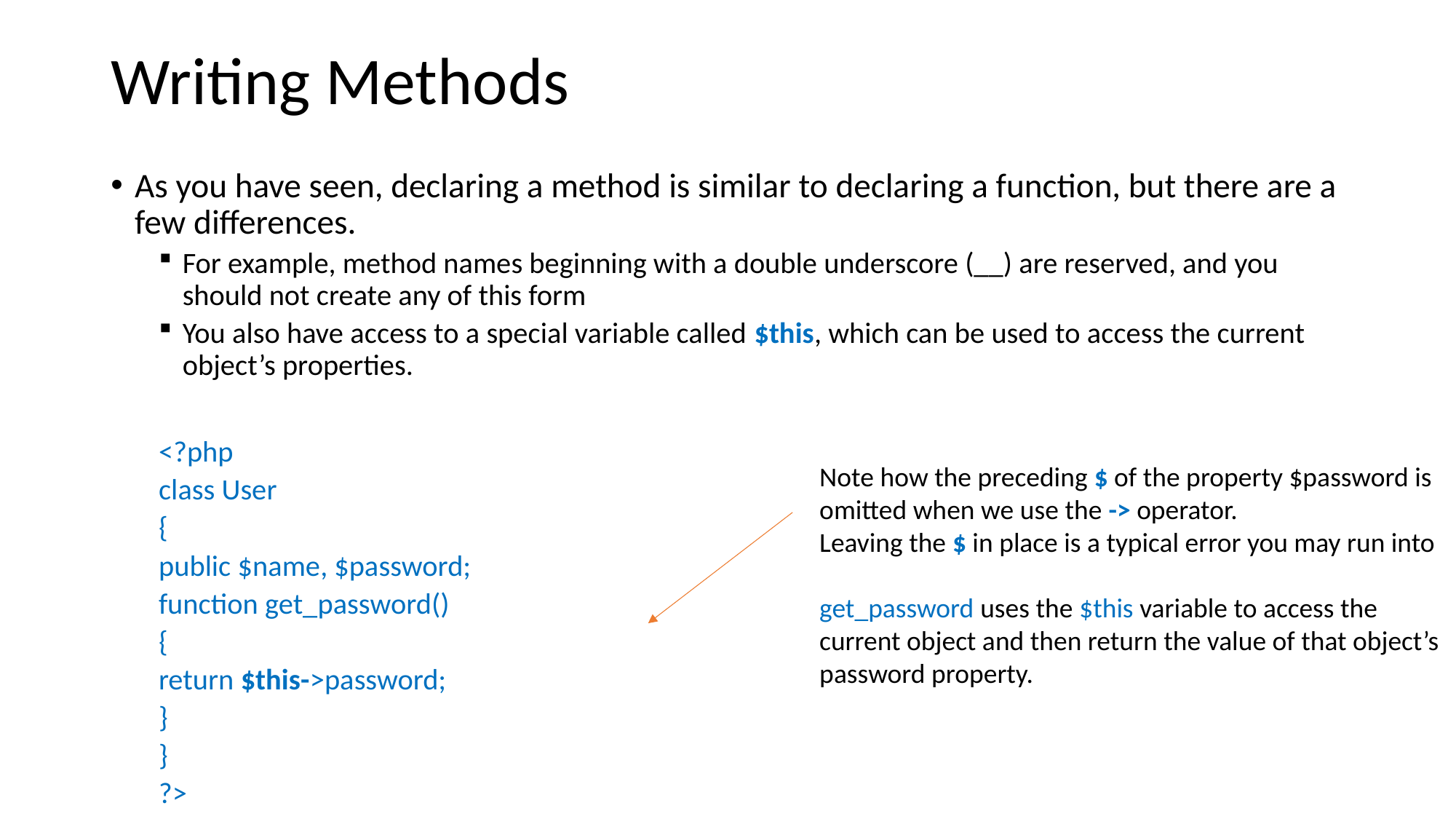

# Writing Methods
As you have seen, declaring a method is similar to declaring a function, but there are a few differences.
For example, method names beginning with a double underscore (__) are reserved, and you should not create any of this form
You also have access to a special variable called $this, which can be used to access the current object’s properties.

<?php
	class User
	{
		public $name, $password;
		function get_password()
		{
			return $this->password;
		}
	}
?>

Note how the preceding $ of the property $password is omitted when we use the -> operator.
Leaving the $ in place is a typical error you may run into

get_password uses the $this variable to access the current object and then return the value of that object’s password property.